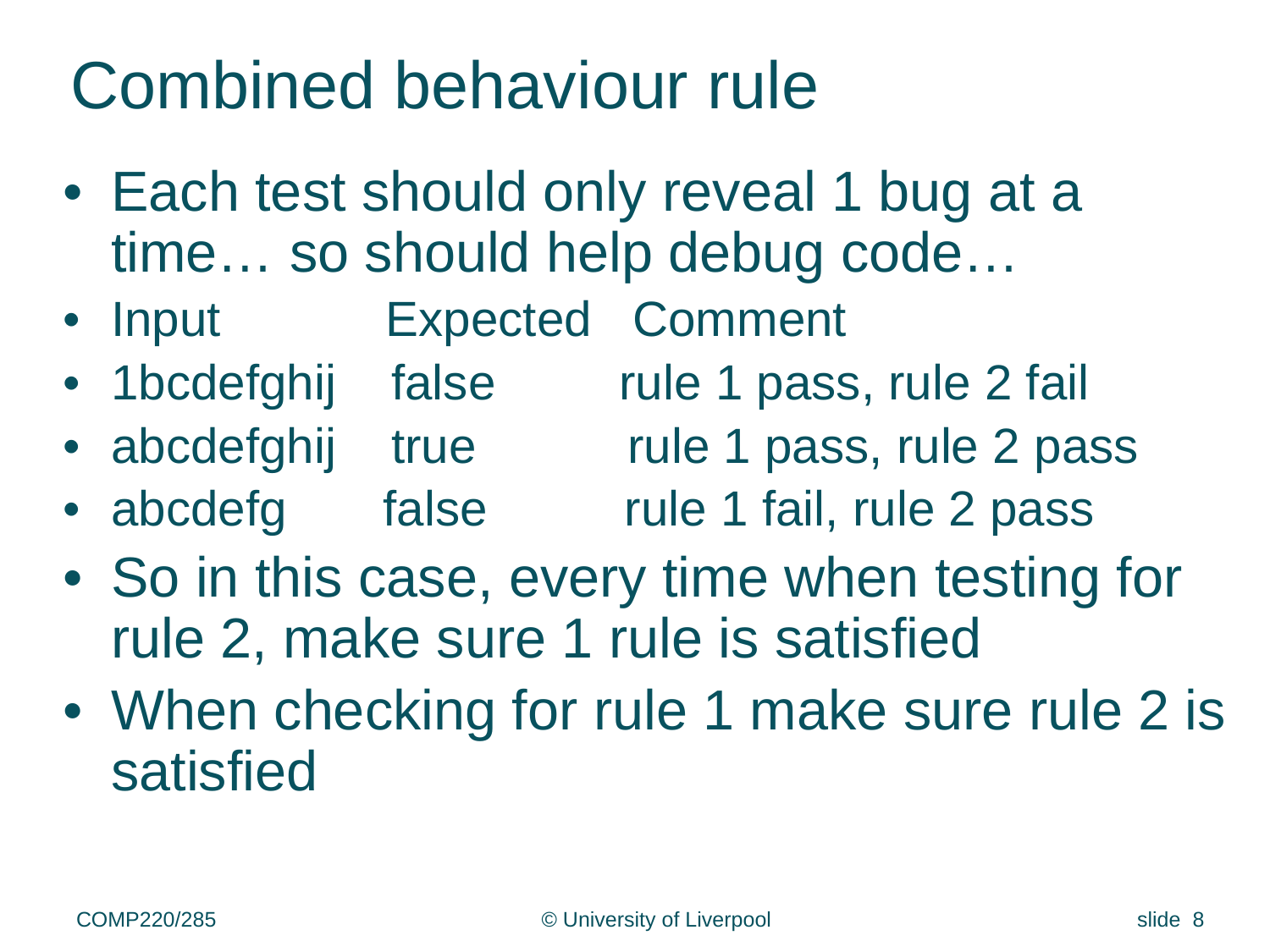

# Combined behaviour rule
Each test should only reveal 1 bug at a time… so should help debug code…
Input            Expected   Comment
1bcdefghij    false         rule 1 pass, rule 2 fail
abcdefghij    true           rule 1 pass, rule 2 pass
abcdefg       false          rule 1 fail, rule 2 pass
So in this case, every time when testing for rule 2, make sure 1 rule is satisfied
When checking for rule 1 make sure rule 2 is satisfied
COMP220/285
© University of Liverpool
slide  8